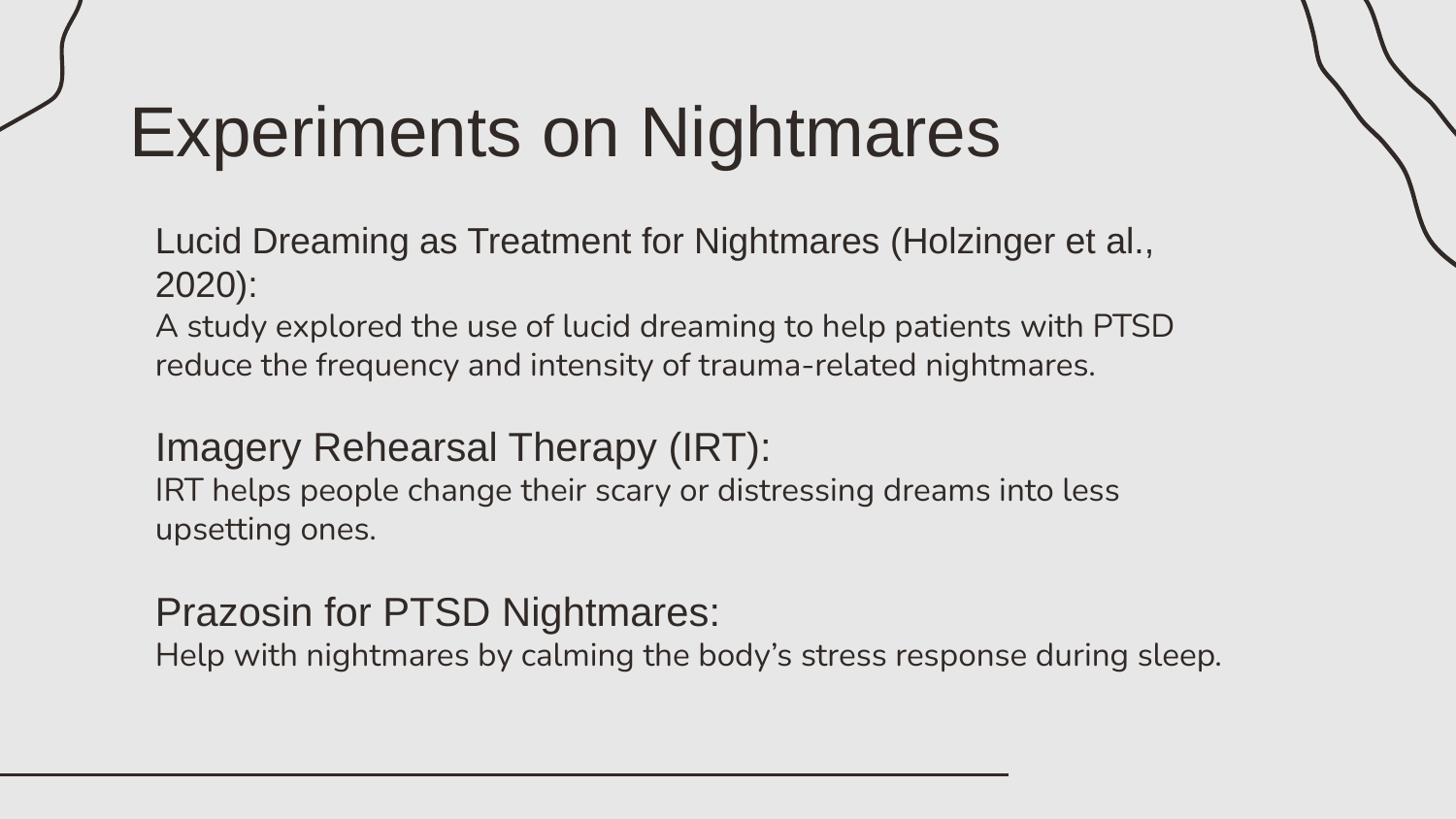

# Experiments on Nightmares
Lucid Dreaming as Treatment for Nightmares (Holzinger et al., 2020):
A study explored the use of lucid dreaming to help patients with PTSD reduce the frequency and intensity of trauma-related nightmares.

Imagery Rehearsal Therapy (IRT):
IRT helps people change their scary or distressing dreams into less upsetting ones.

Prazosin for PTSD Nightmares:
Help with nightmares by calming the body’s stress response during sleep.